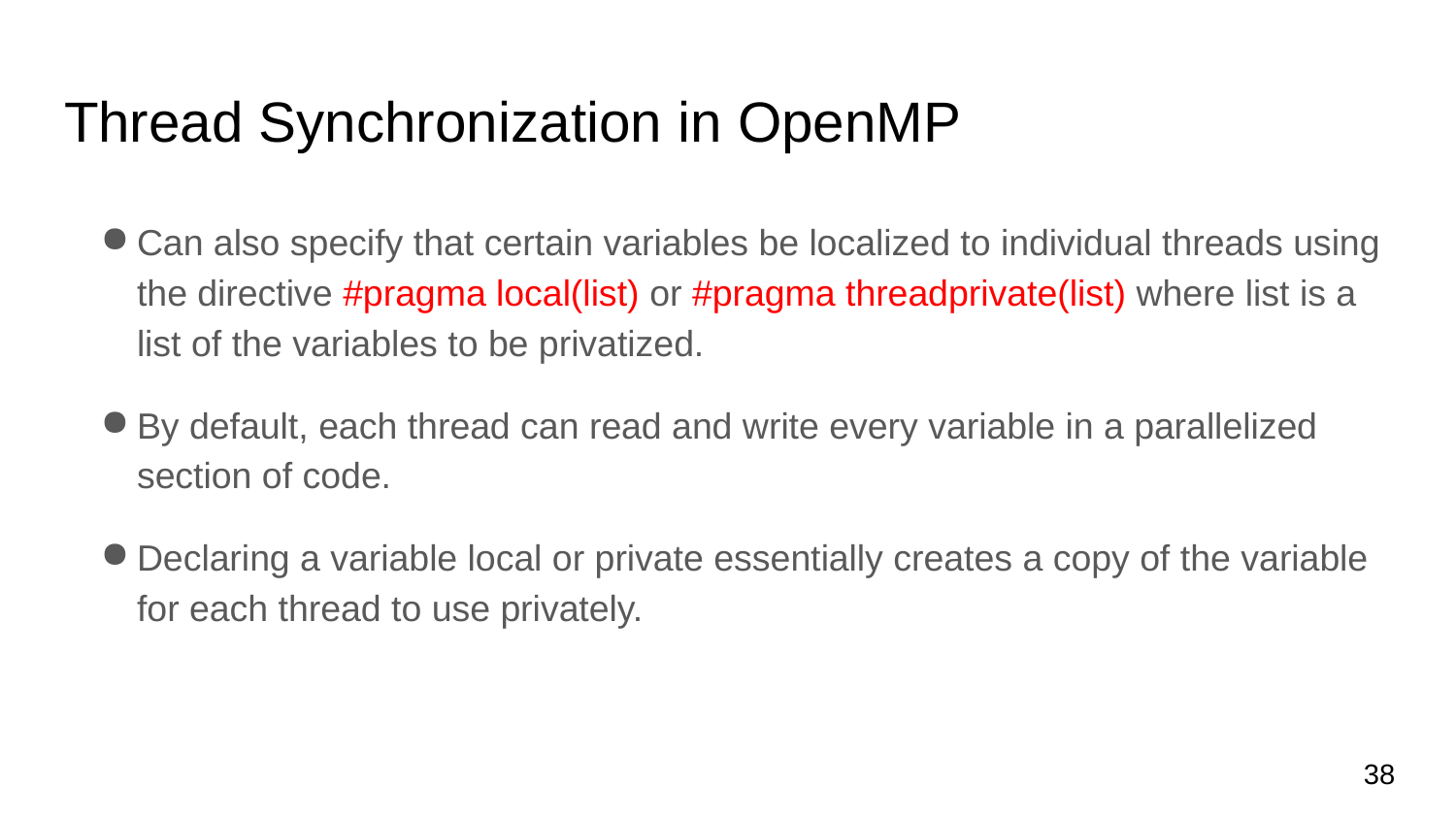

# Thread Synchronization in OpenMP
Can also specify that certain variables be localized to individual threads using the directive #pragma local(list) or #pragma threadprivate(list) where list is a list of the variables to be privatized.
By default, each thread can read and write every variable in a parallelized section of code.
Declaring a variable local or private essentially creates a copy of the variable for each thread to use privately.

38